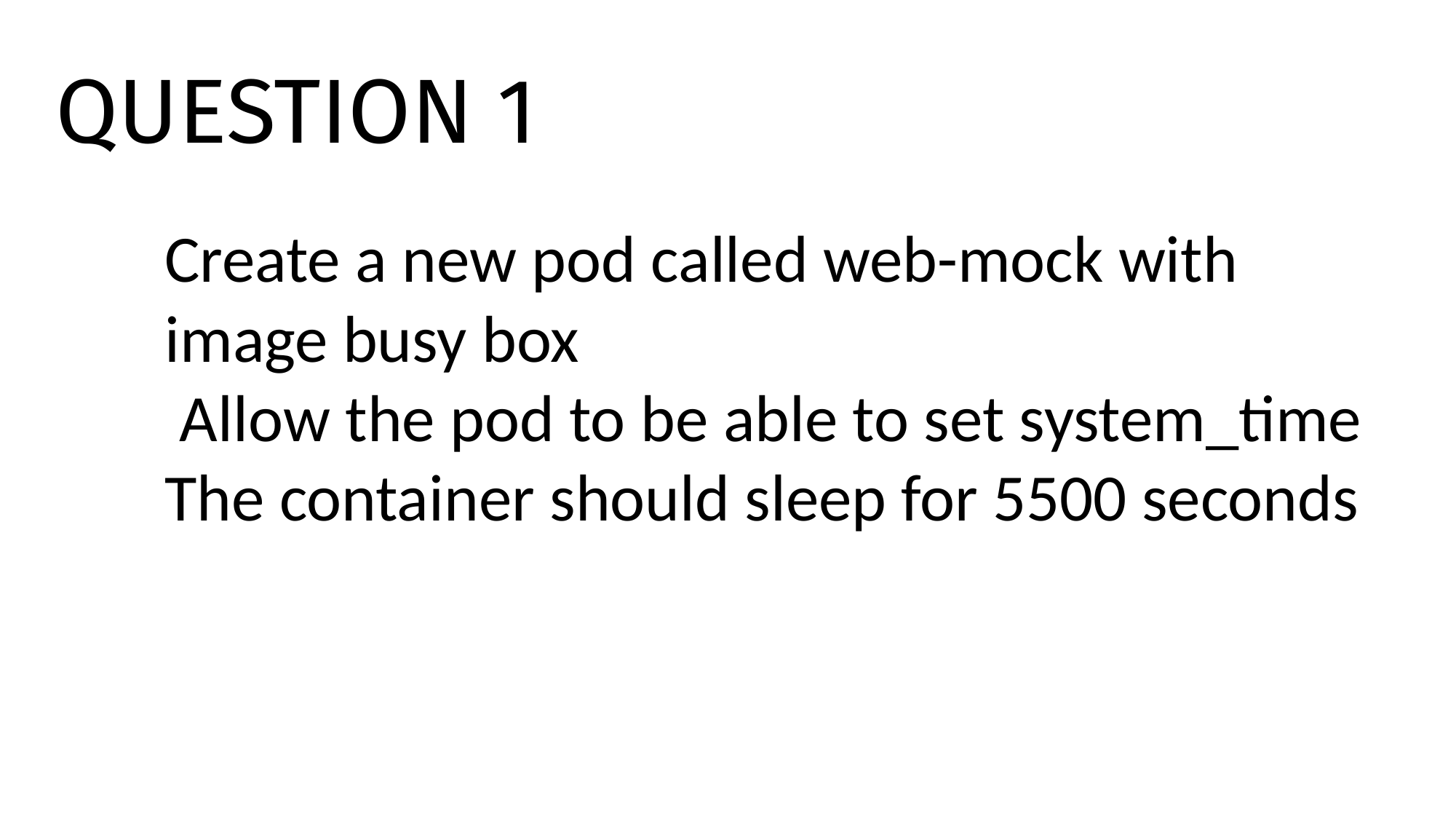

# QUESTION 1
Create a new pod called web-mock with image busy box
 Allow the pod to be able to set system_time
The container should sleep for 5500 seconds